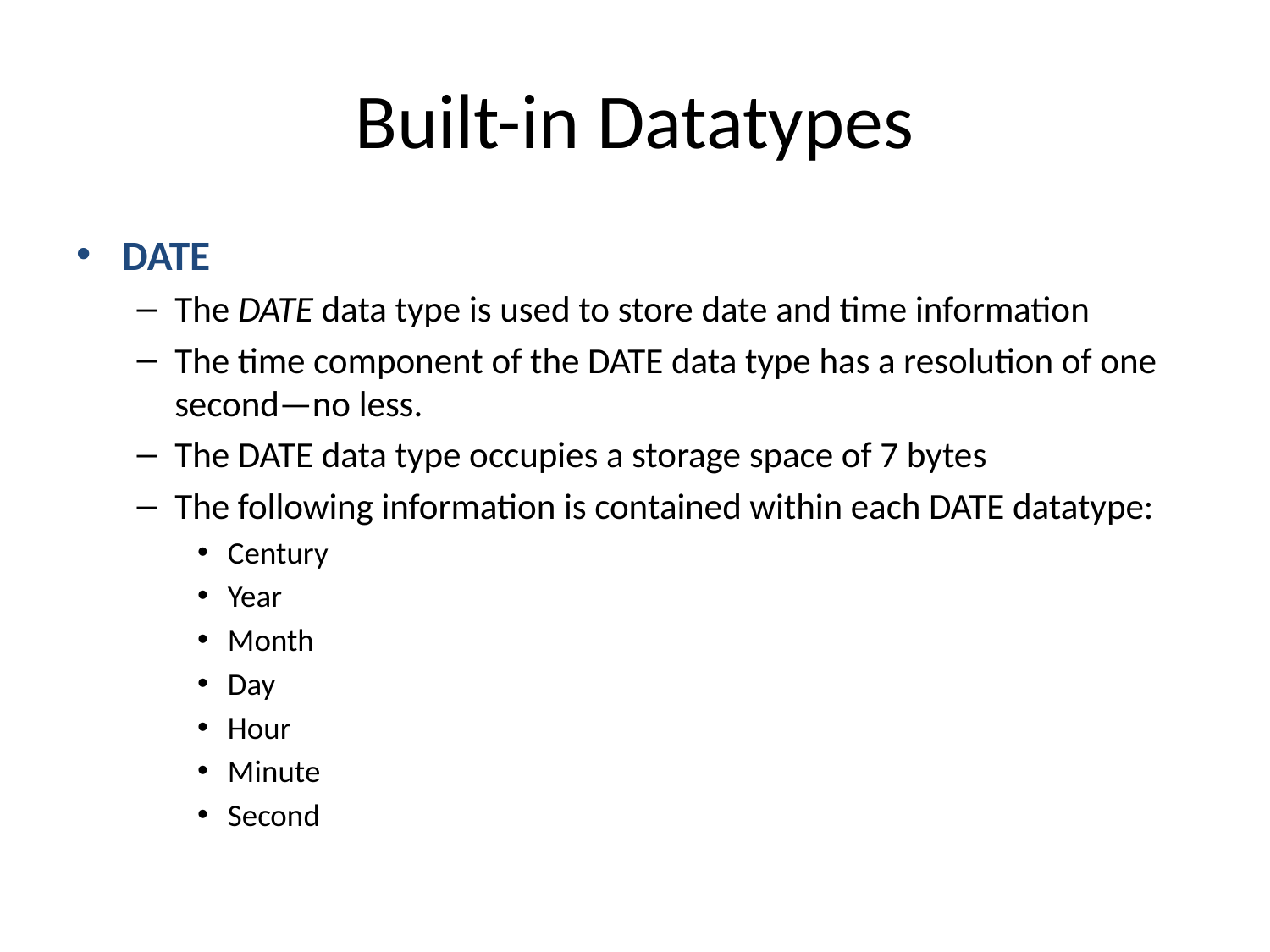

# Built-in Datatypes
DATE
The DATE data type is used to store date and time information
The time component of the DATE data type has a resolution of one second—no less.
The DATE data type occupies a storage space of 7 bytes
The following information is contained within each DATE datatype:
Century
Year
Month
Day
Hour
Minute
Second